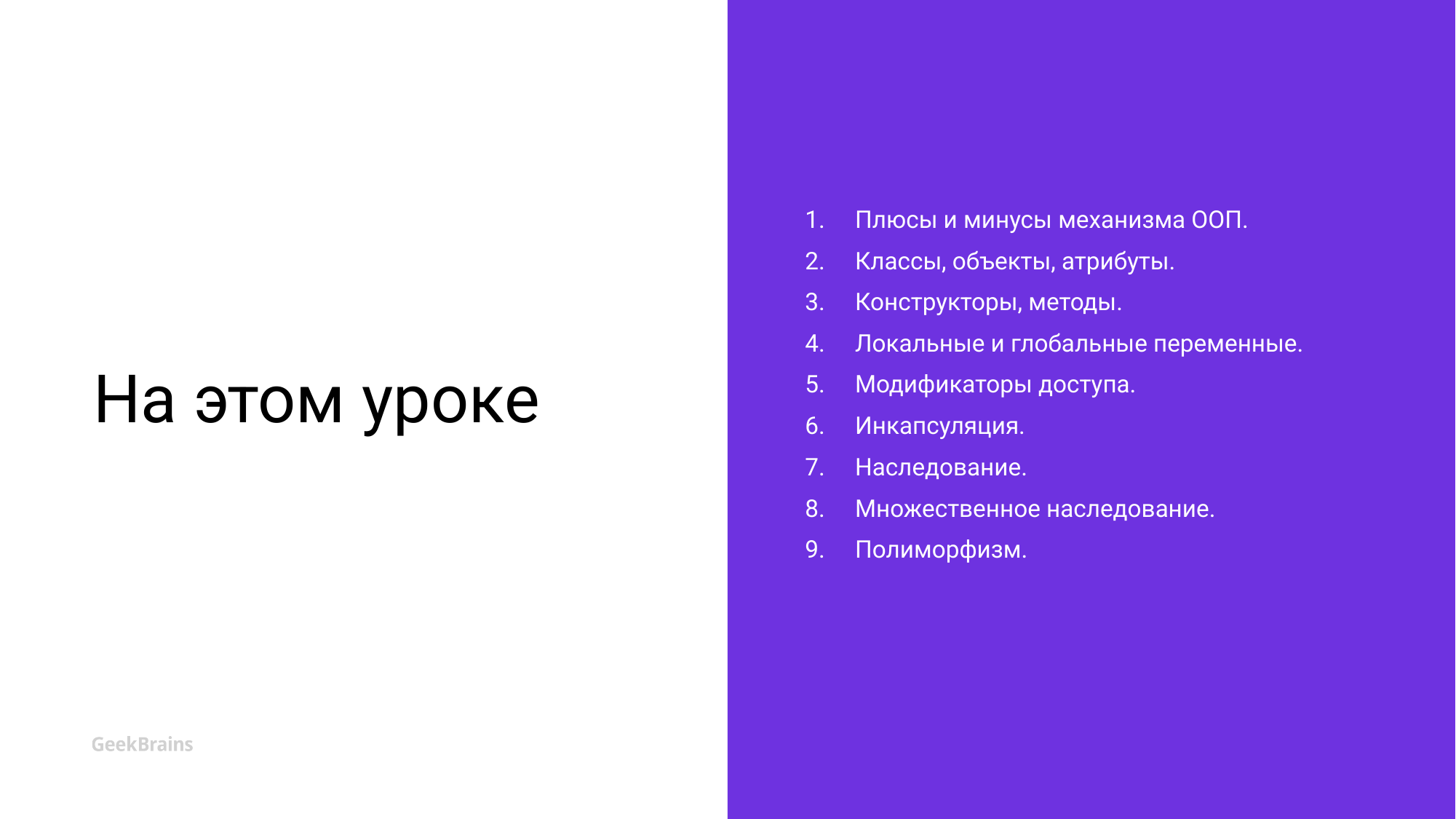

# На этом уроке
Плюсы и минусы механизма ООП.
Классы, объекты, атрибуты.
Конструкторы, методы.
Локальные и глобальные переменные.
Модификаторы доступа.
Инкапсуляция.
Наследование.
Множественное наследование.
Полиморфизм.